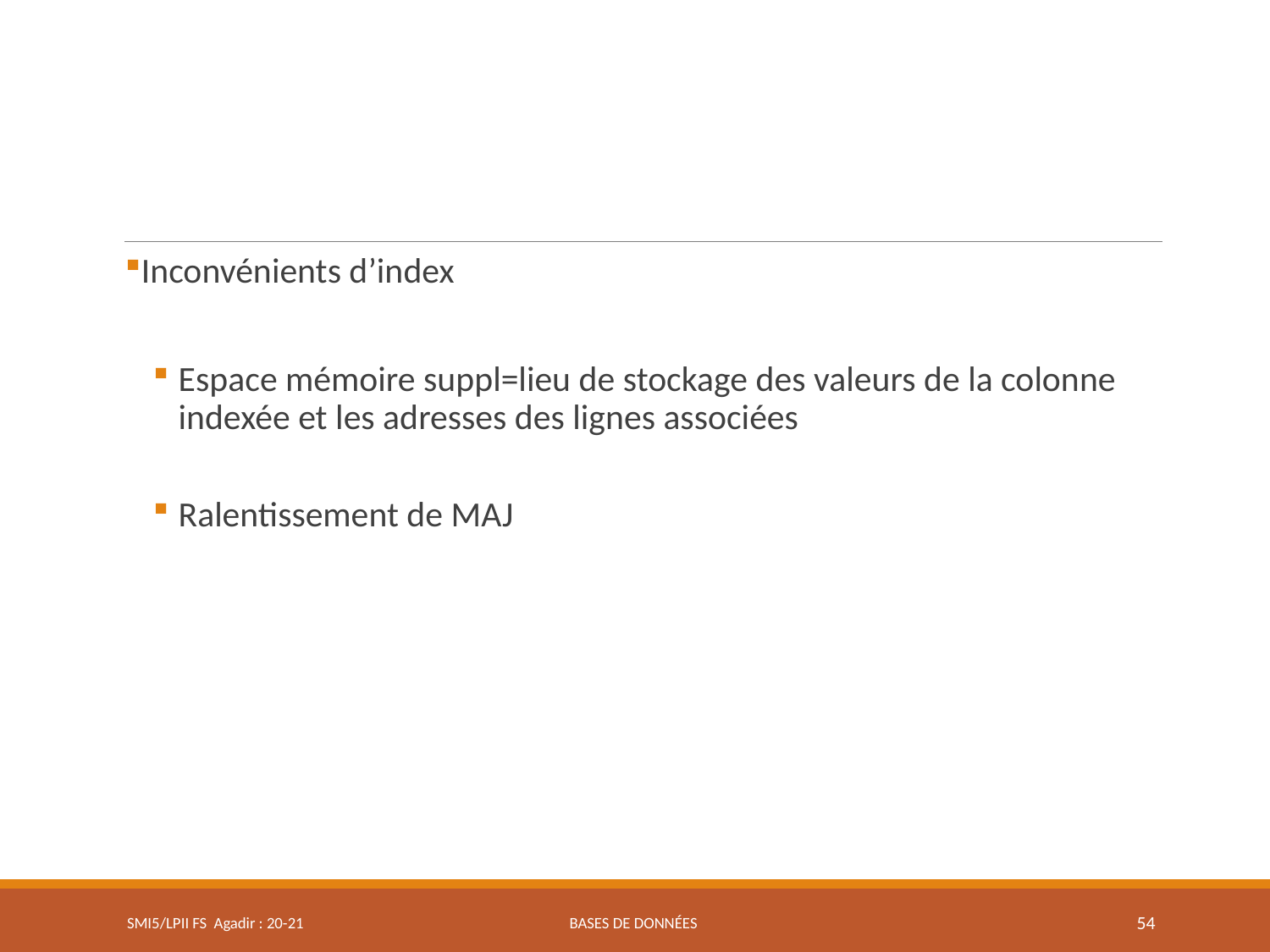

Inconvénients d’index

Espace mémoire suppl=lieu de stockage des valeurs de la colonne indexée et les adresses des lignes associées

Ralentissement de MAJ

SMI5/LPII FS  Agadir : 20-21
Bases de données
54